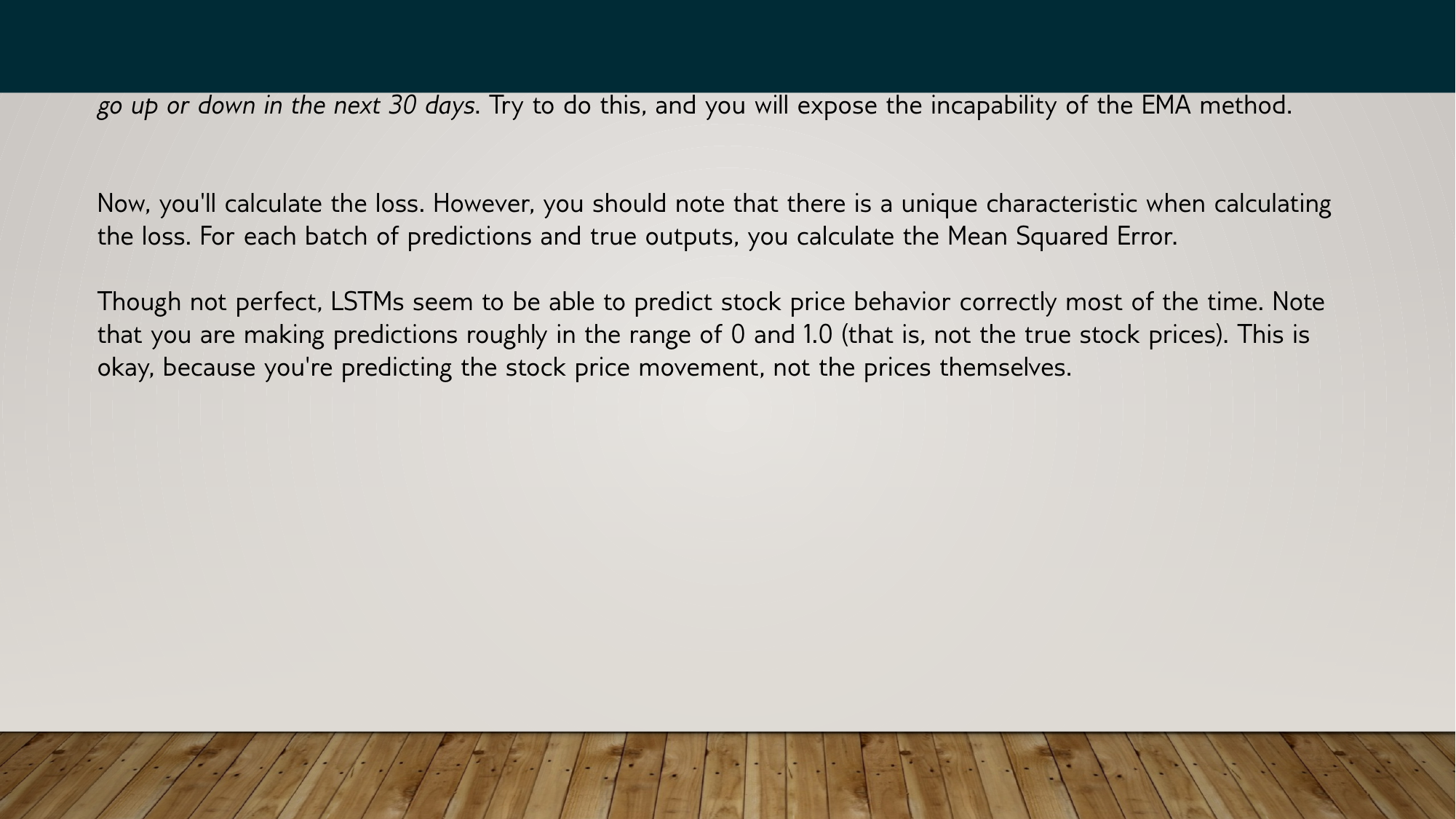

Now, you'll calculate the loss. However, you should note that there is a unique characteristic when calculating the loss. For each batch of predictions and true outputs, you calculate the Mean Squared Error. And you sum (not average) all these mean squared losses together. Finally, you define the optimizer you're going to use to optimize the neural network. In this case, you can use Adam, which is a very recent and well-performing optimizer.

Personally what I'd like is not the exact stock market price for the next day, but would the stock market prices go up or down in the next 30 days. Try to do this, and you will expose the incapability of the EMA method.

Now, you'll calculate the loss. However, you should note that there is a unique characteristic when calculating the loss. For each batch of predictions and true outputs, you calculate the Mean Squared Error.

Though not perfect, LSTMs seem to be able to predict stock price behavior correctly most of the time. Note that you are making predictions roughly in the range of 0 and 1.0 (that is, not the true stock prices). This is okay, because you're predicting the stock price movement, not the prices themselves.